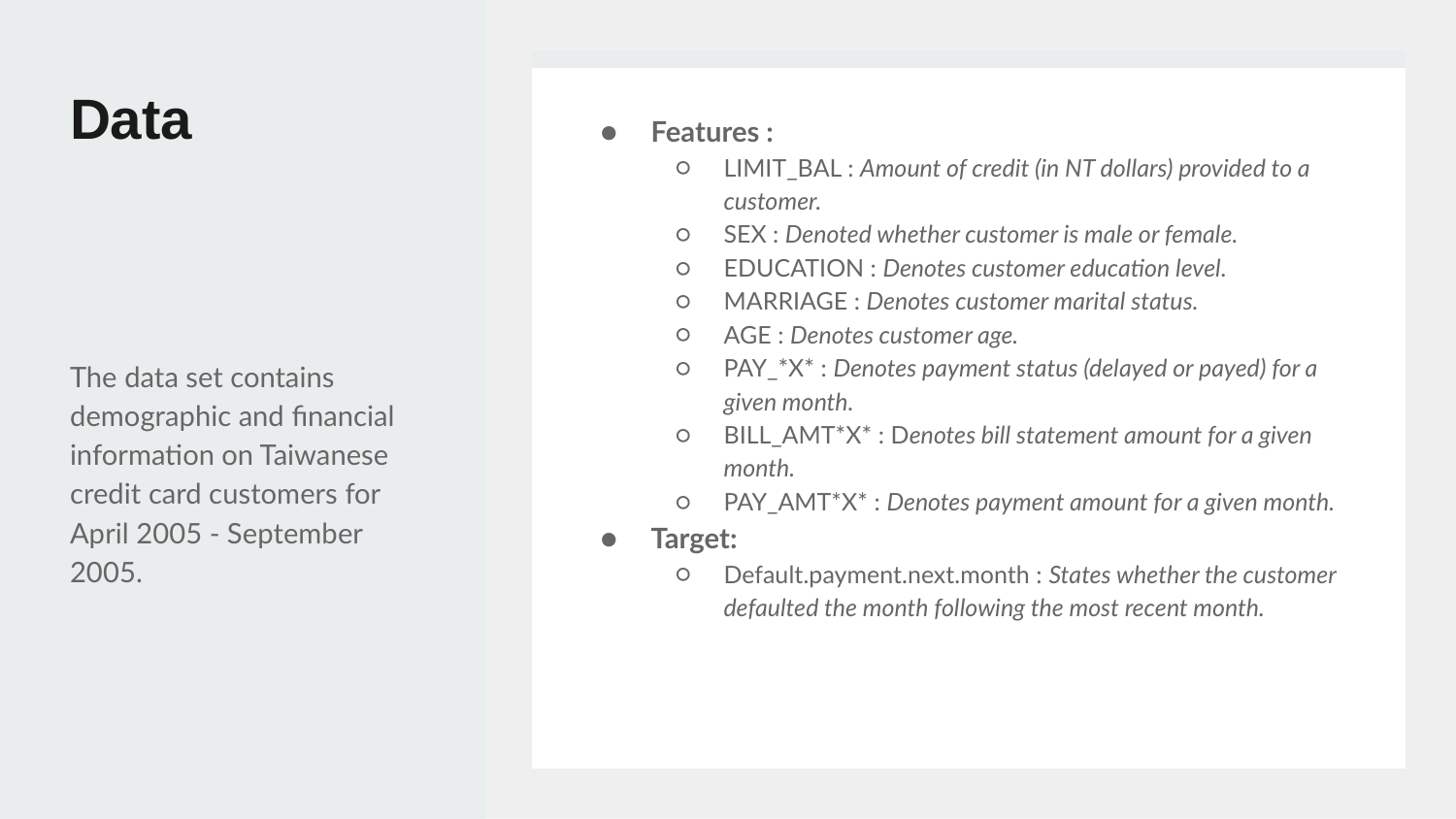

# Data

The data set contains demographic and financial  information on Taiwanese credit card customers for April 2005 - September 2005.
Features :
LIMIT_BAL : Amount of credit (in NT dollars) provided to a customer.
SEX : Denoted whether customer is male or female.
EDUCATION : Denotes customer education level.
MARRIAGE : Denotes customer marital status.
AGE : Denotes customer age.
PAY_*X* : Denotes payment status (delayed or payed) for a given month.
BILL_AMT*X* : Denotes bill statement amount for a given month.
PAY_AMT*X* : Denotes payment amount for a given month.
Target:
Default.payment.next.month : States whether the customer defaulted the month following the most recent month.